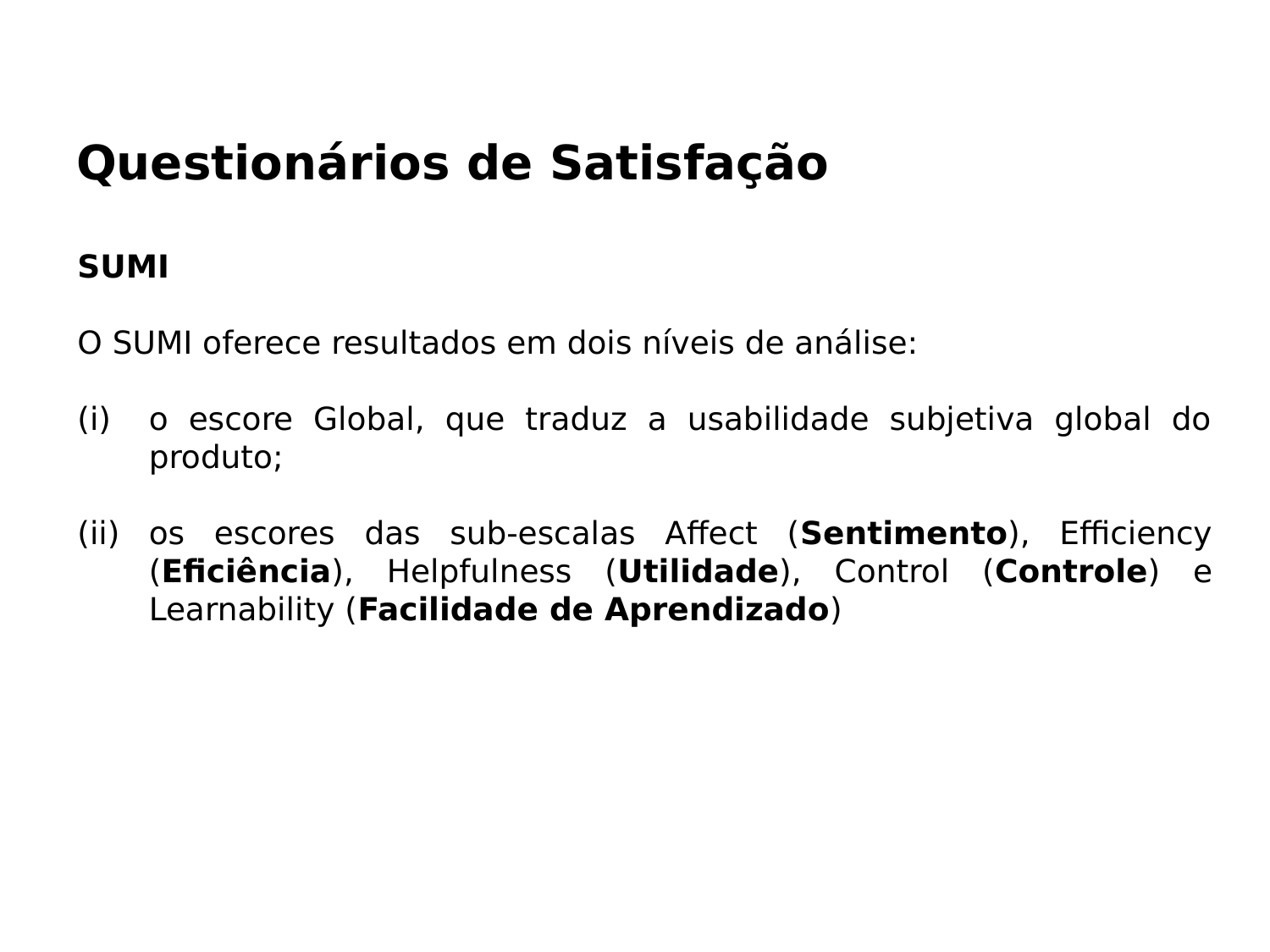

# Questionários de Satisfação
SUMI

O SUMI oferece resultados em dois níveis de análise:

o escore Global, que traduz a usabilidade subjetiva global do produto;

os escores das sub-escalas Affect (Sentimento), Efficiency (Eficiência), Helpfulness (Utilidade), Control (Controle) e Learnability (Facilidade de Aprendizado)